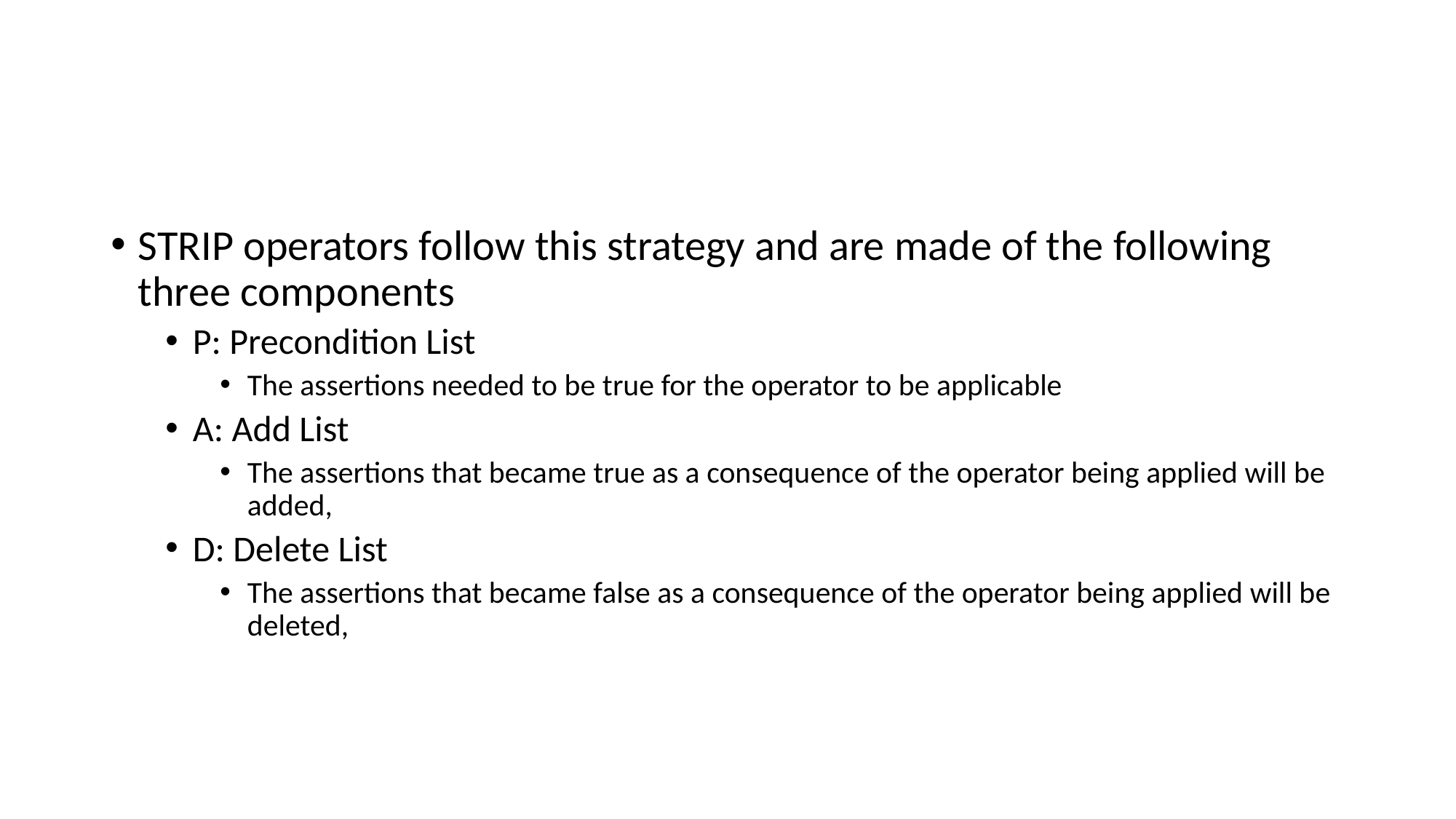

#
STRIP operators follow this strategy and are made of the following three components
P: Precondition List
The assertions needed to be true for the operator to be applicable
A: Add List
The assertions that became true as a consequence of the operator being applied will be added,
D: Delete List
The assertions that became false as a consequence of the operator being applied will be deleted,